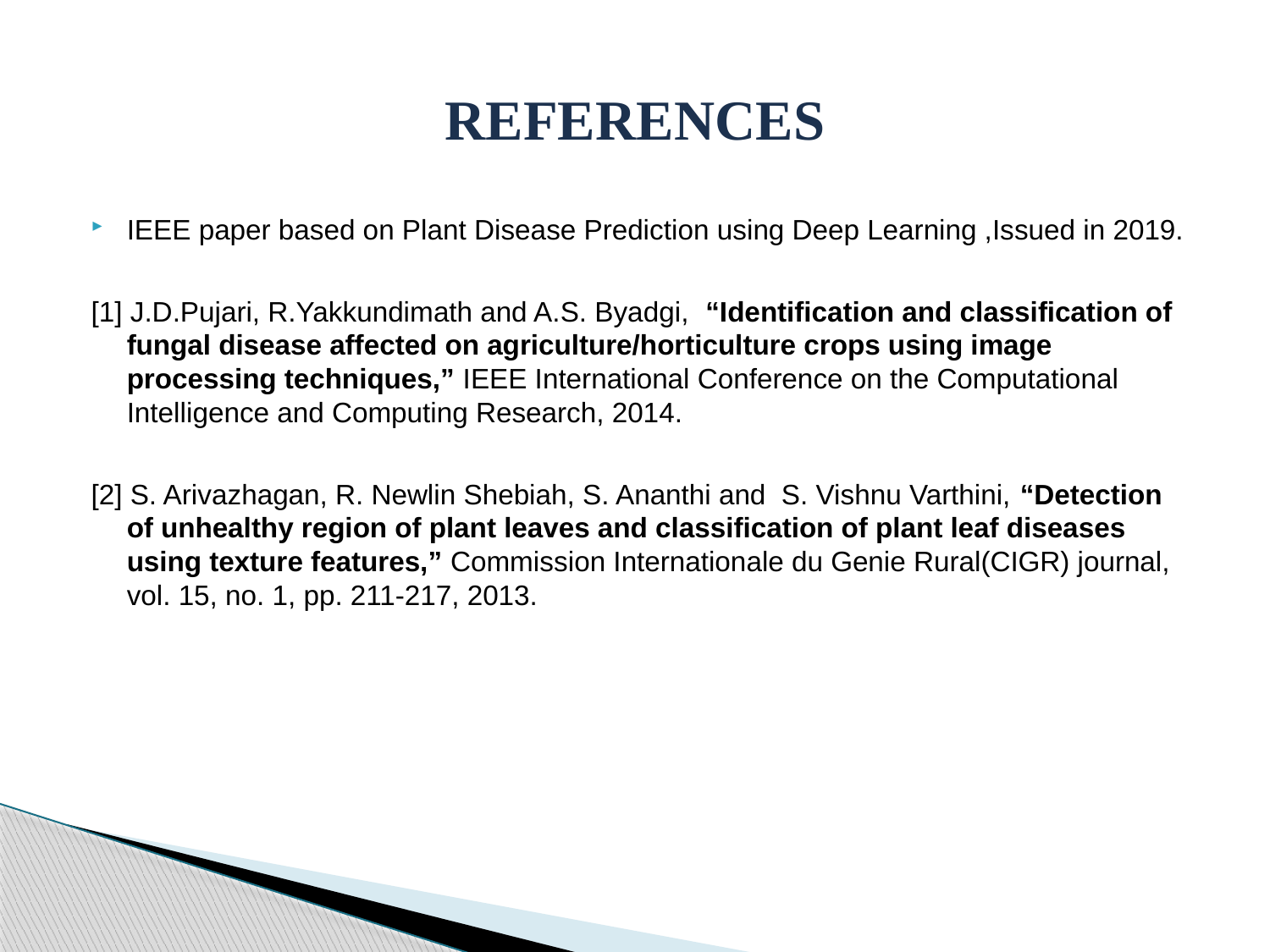

# REFERENCES
IEEE paper based on Plant Disease Prediction using Deep Learning ,Issued in 2019.

[1] J.D.Pujari, R.Yakkundimath and A.S. Byadgi,  “Identification and classification of fungal disease affected on agriculture/horticulture crops using image processing techniques,” IEEE International Conference on the Computational Intelligence and Computing Research, 2014.

[2] S. Arivazhagan, R. Newlin Shebiah, S. Ananthi and  S. Vishnu Varthini, “Detection of unhealthy region of plant leaves and classification of plant leaf diseases using texture features,” Commission Internationale du Genie Rural(CIGR) journal, vol. 15, no. 1, pp. 211-217, 2013.